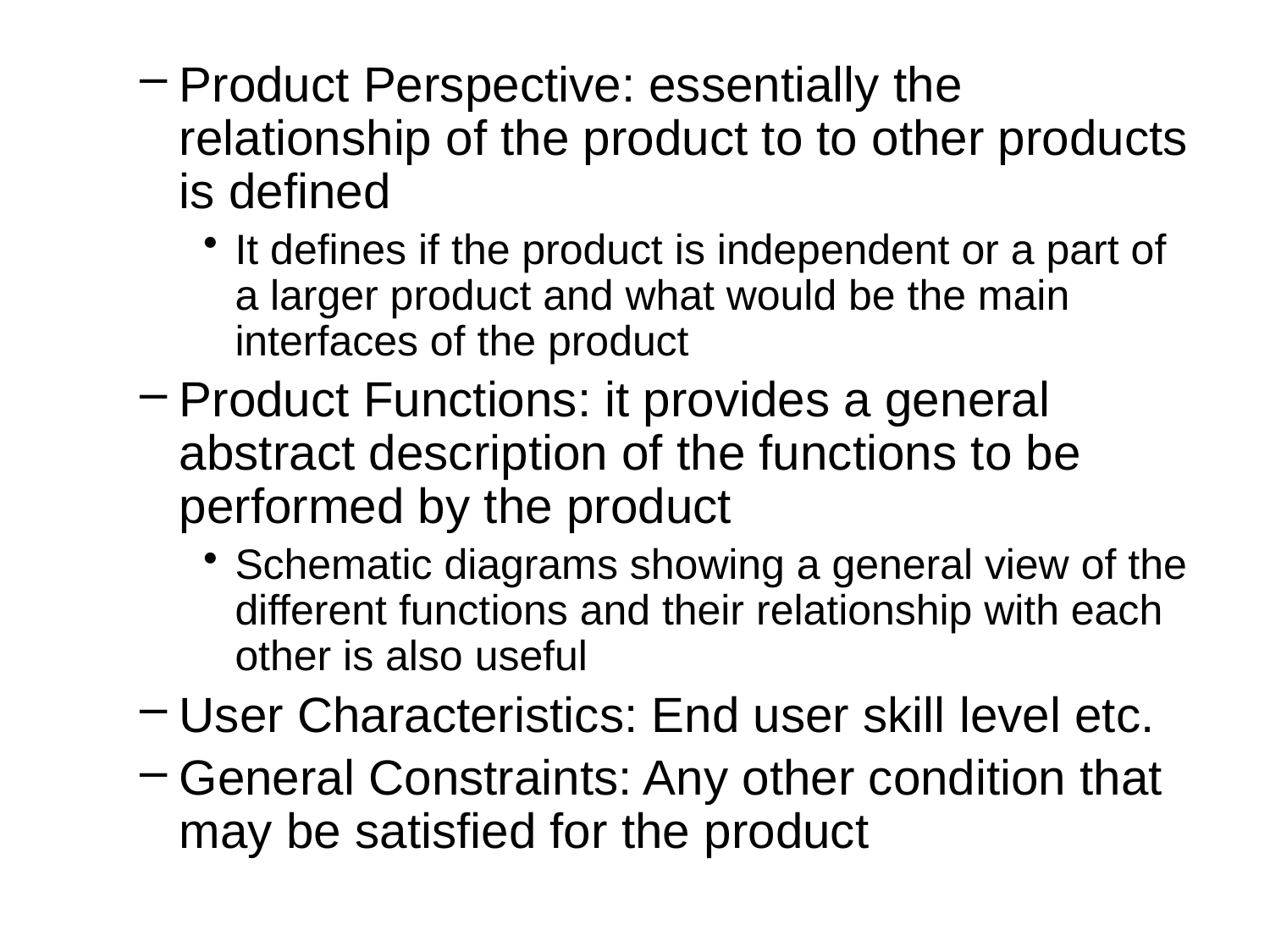

Product Perspective: essentially the relationship of the product to to other products is defined
It defines if the product is independent or a part of a larger product and what would be the main interfaces of the product
Product Functions: it provides a general abstract description of the functions to be performed by the product
Schematic diagrams showing a general view of the different functions and their relationship with each other is also useful
User Characteristics: End user skill level etc.
General Constraints: Any other condition that may be satisfied for the product